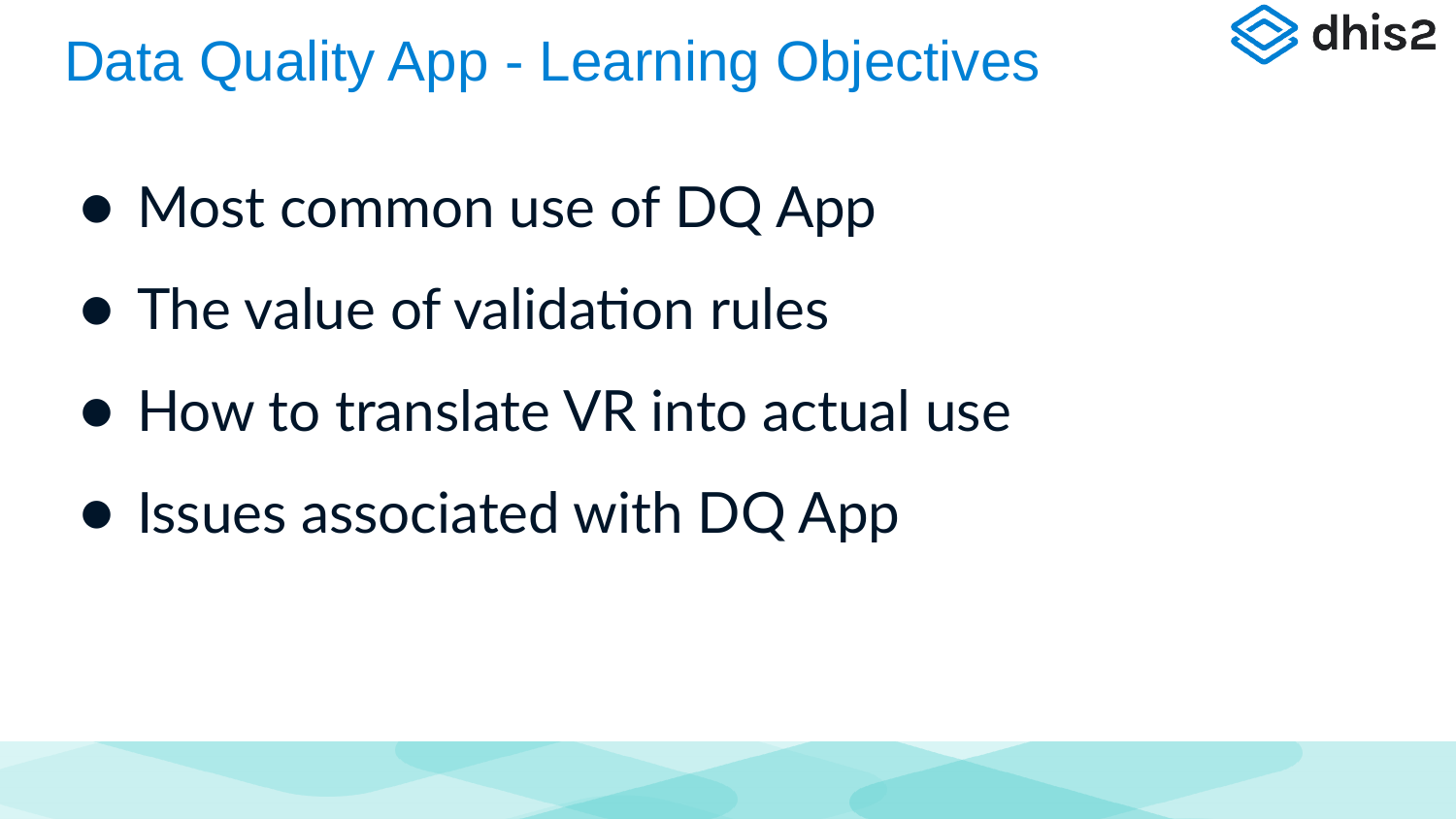

# Data Quality App - Learning Objectives
Most common use of DQ App
The value of validation rules
How to translate VR into actual use
Issues associated with DQ App